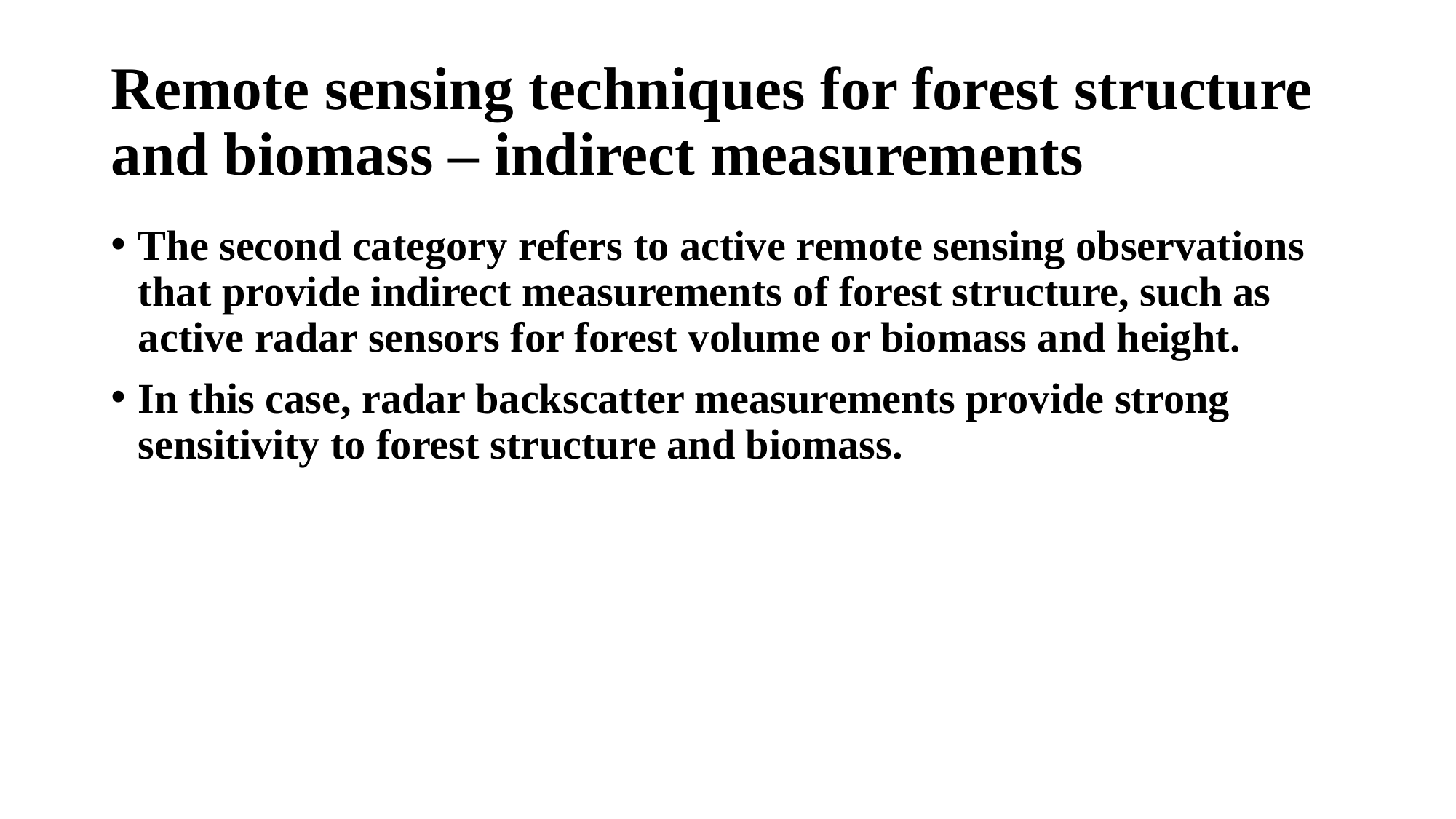

# Remote sensing techniques for forest structure and biomass – indirect measurements
The second category refers to active remote sensing observations that provide indirect measurements of forest structure, such as active radar sensors for forest volume or biomass and height.
In this case, radar backscatter measurements provide strong sensitivity to forest structure and biomass.